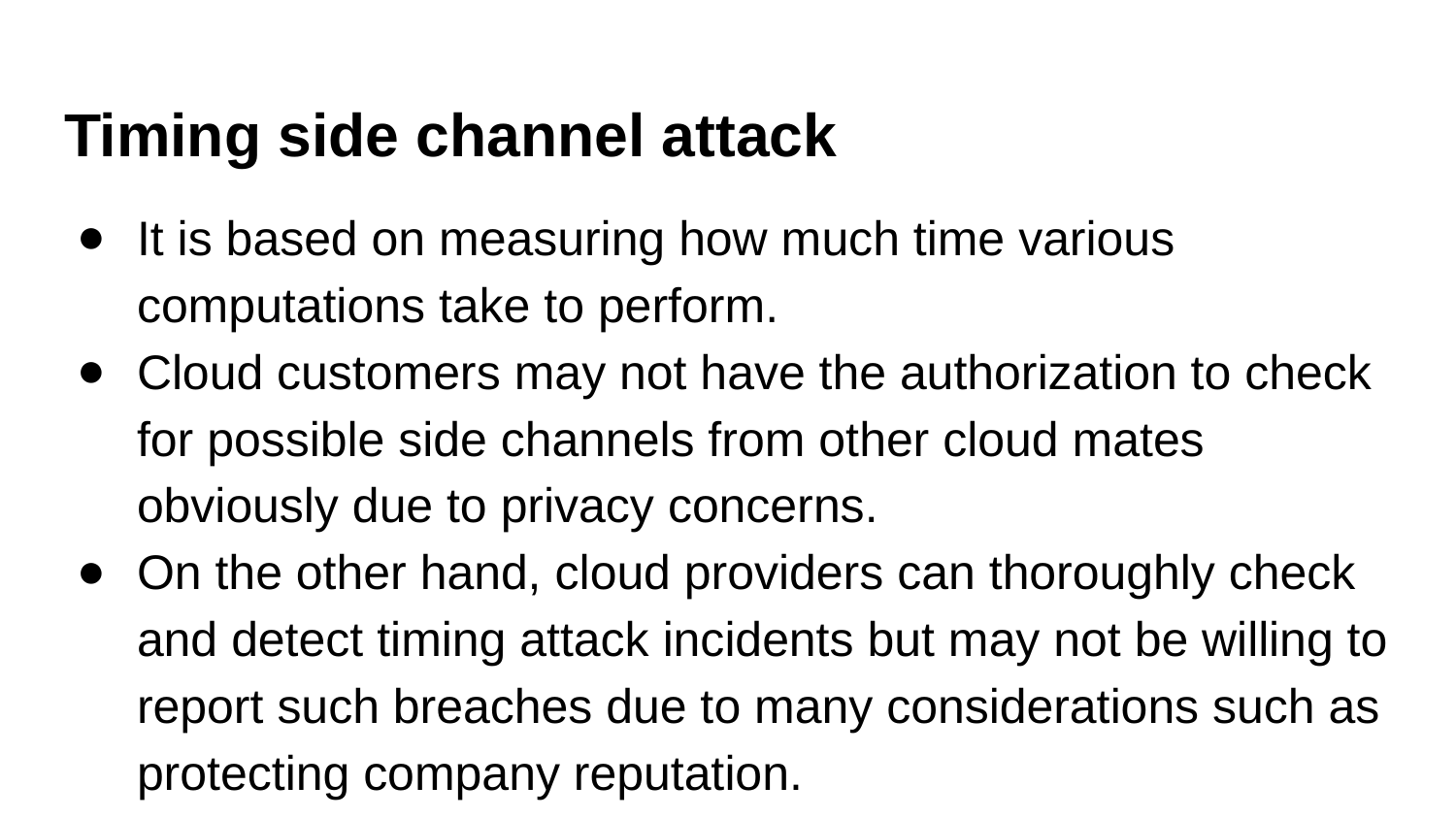

# Timing side channel attack

It is based on measuring how much time various computations take to perform.
Cloud customers may not have the authorization to check for possible side channels from other cloud mates obviously due to privacy concerns.
On the other hand, cloud providers can thoroughly check and detect timing attack incidents but may not be willing to report such breaches due to many considerations such as protecting company reputation.